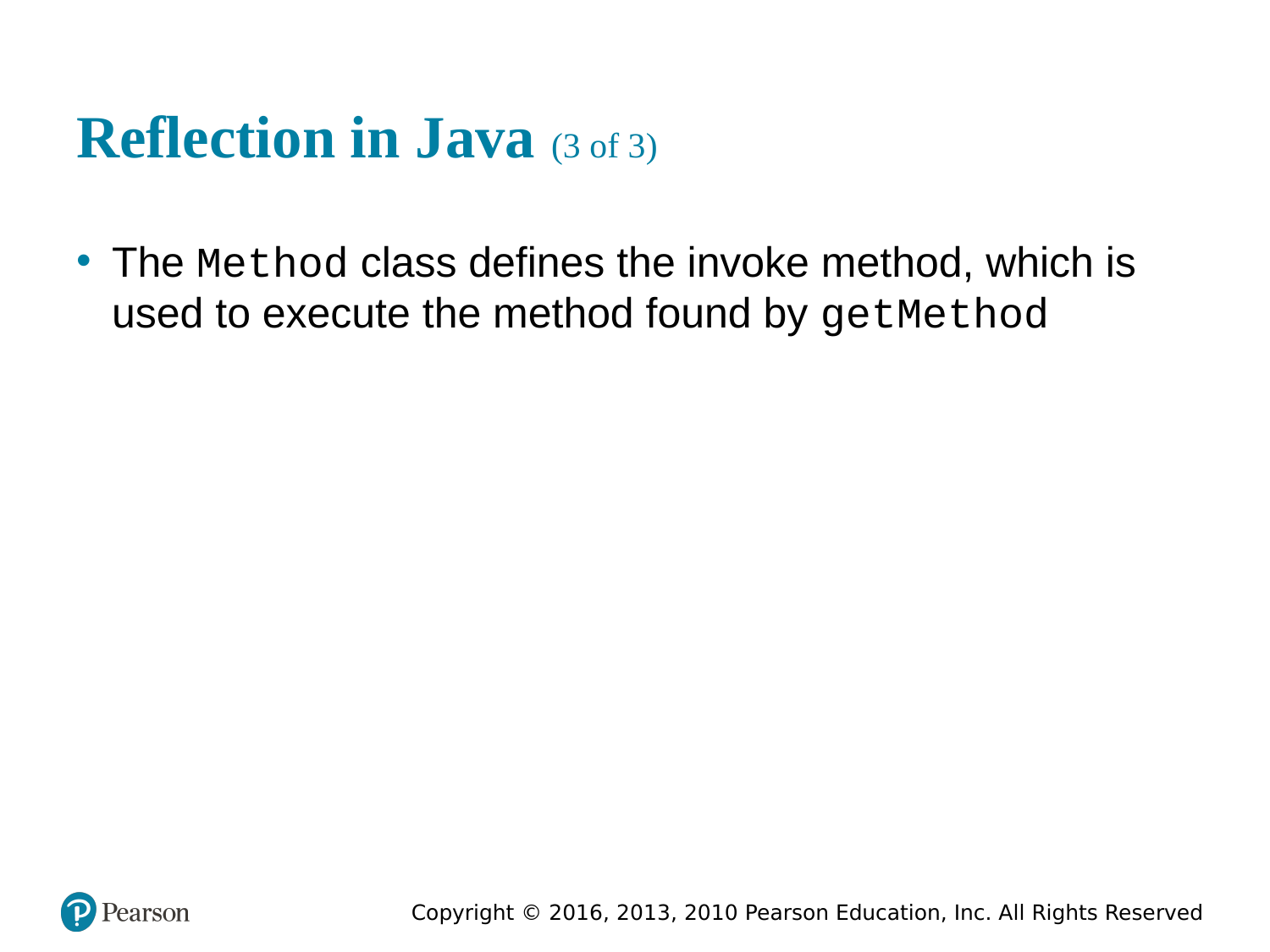

# Reflection in Java (3 of 3)
The Method class defines the invoke method, which is used to execute the method found by getMethod